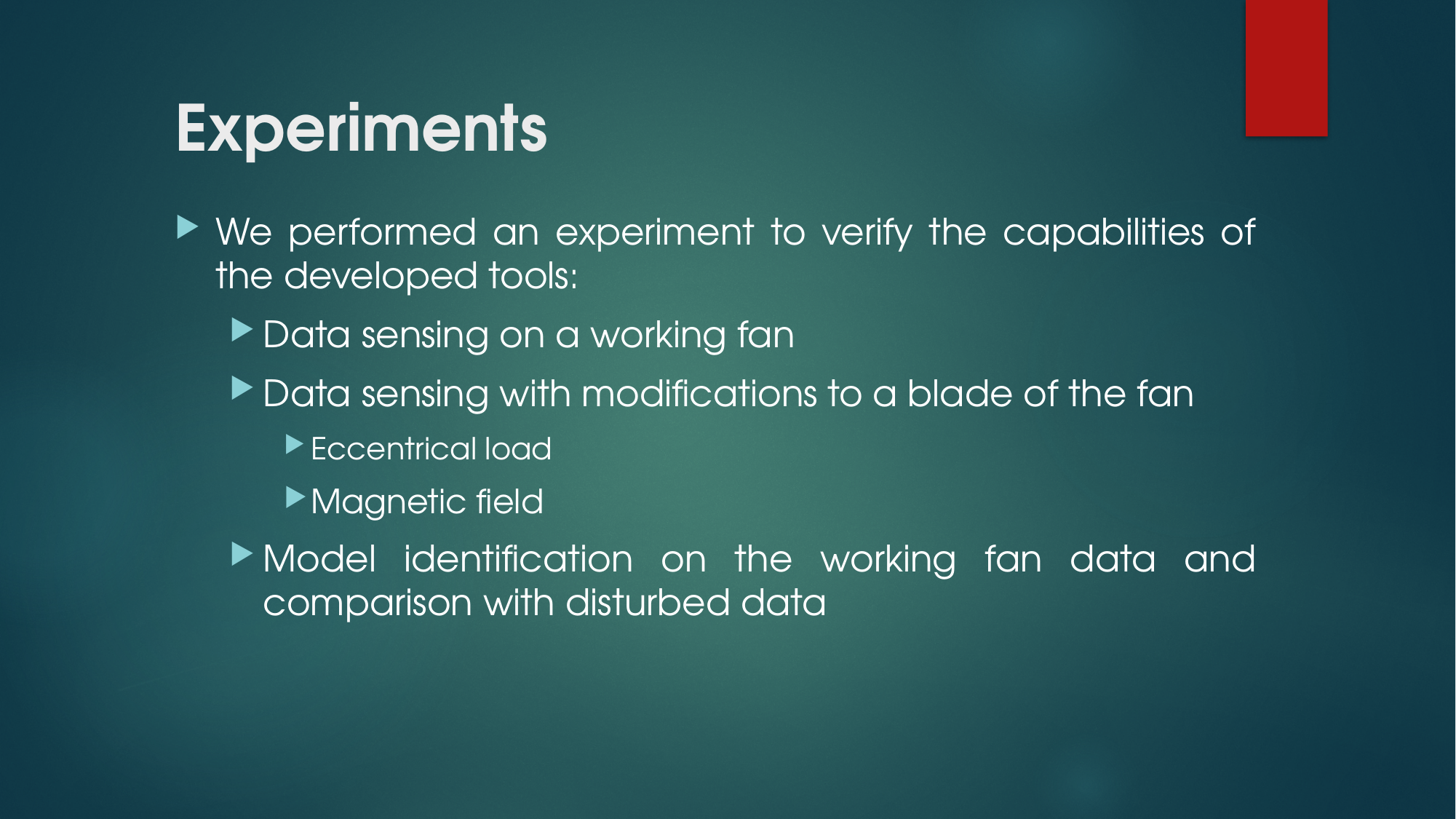

# Experiments
We performed an experiment to verify the capabilities of the developed tools:
Data sensing on a working fan
Data sensing with modifications to a blade of the fan
Eccentrical load
Magnetic field
Model identification on the working fan data and comparison with disturbed data